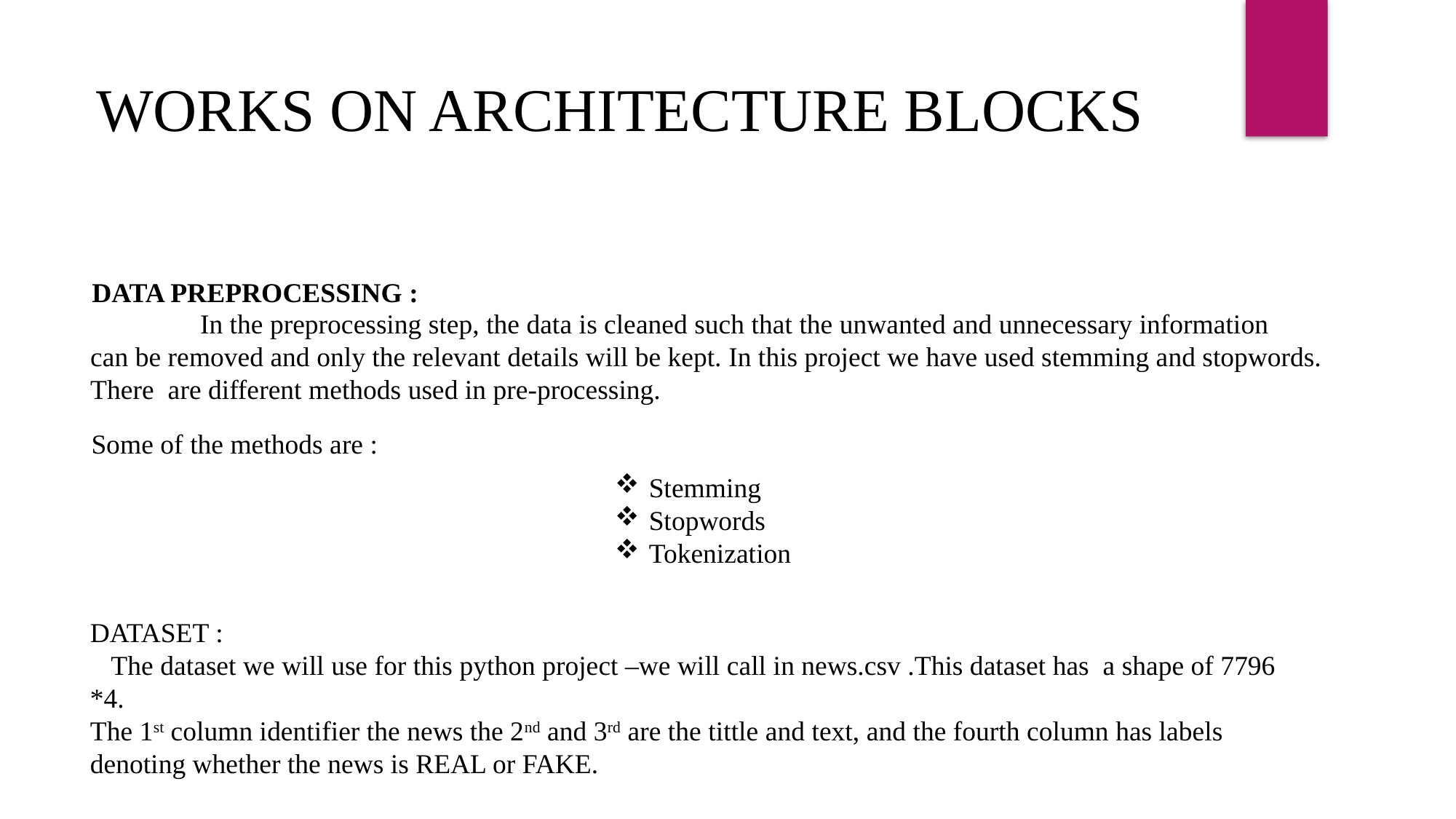

WORKS ON ARCHITECTURE BLOCKS
DATA PREPROCESSING :
In the preprocessing step, the data is cleaned such that the unwanted and unnecessary information
can be removed and only the relevant details will be kept. In this project we have used stemming and stopwords. There  are different methods used in pre-processing.
Some of the methods are :
Stemming
Stopwords
Tokenization
DATASET :
   The dataset we will use for this python project –we will call in news.csv .This dataset has  a shape of 7796 *4.
The 1st column identifier the news the 2nd and 3rd are the tittle and text, and the fourth column has labels denoting whether the news is REAL or FAKE.